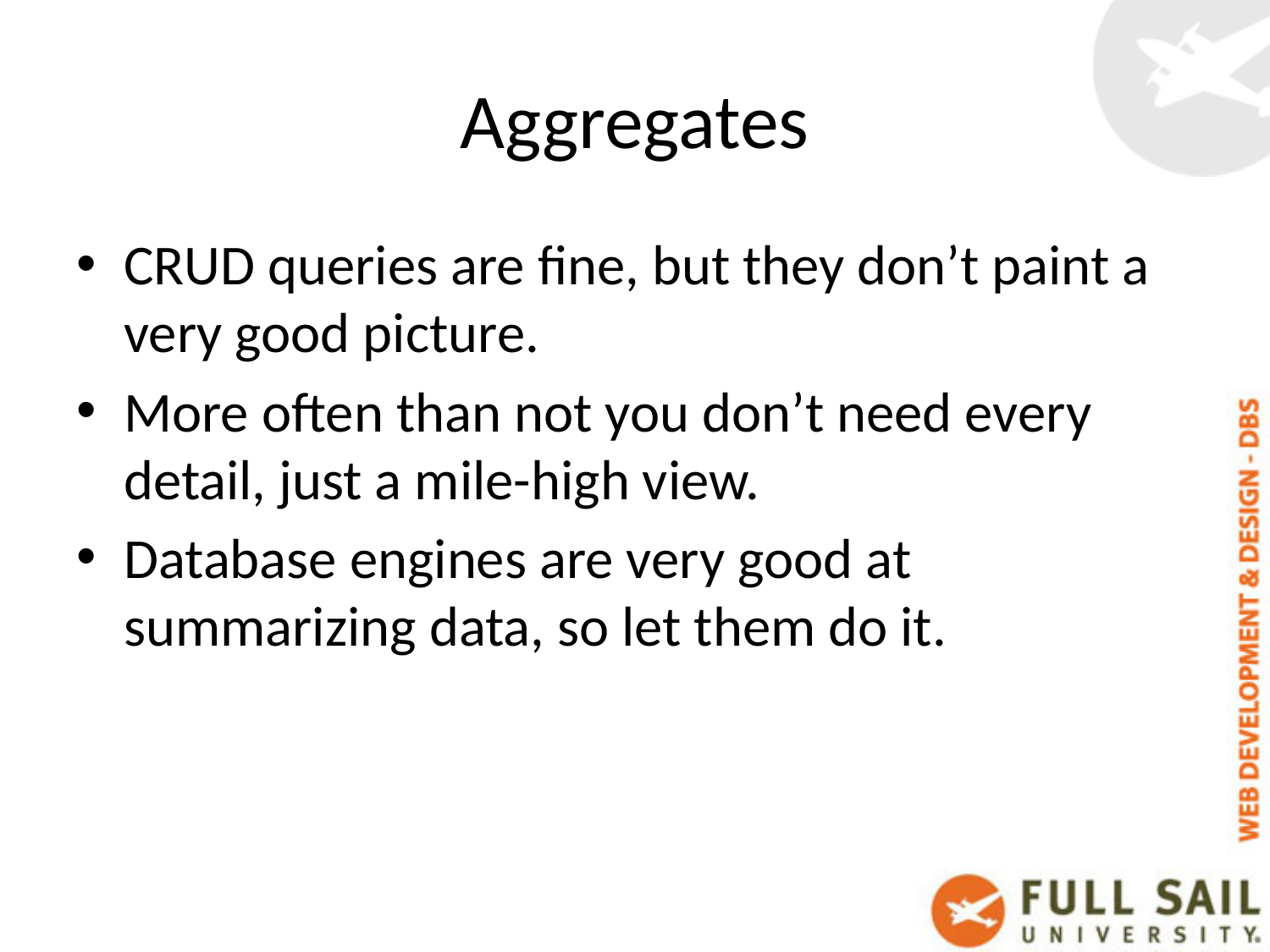

# Aggregates
CRUD queries are fine, but they don’t paint a very good picture.
More often than not you don’t need every detail, just a mile-high view.
Database engines are very good at summarizing data, so let them do it.